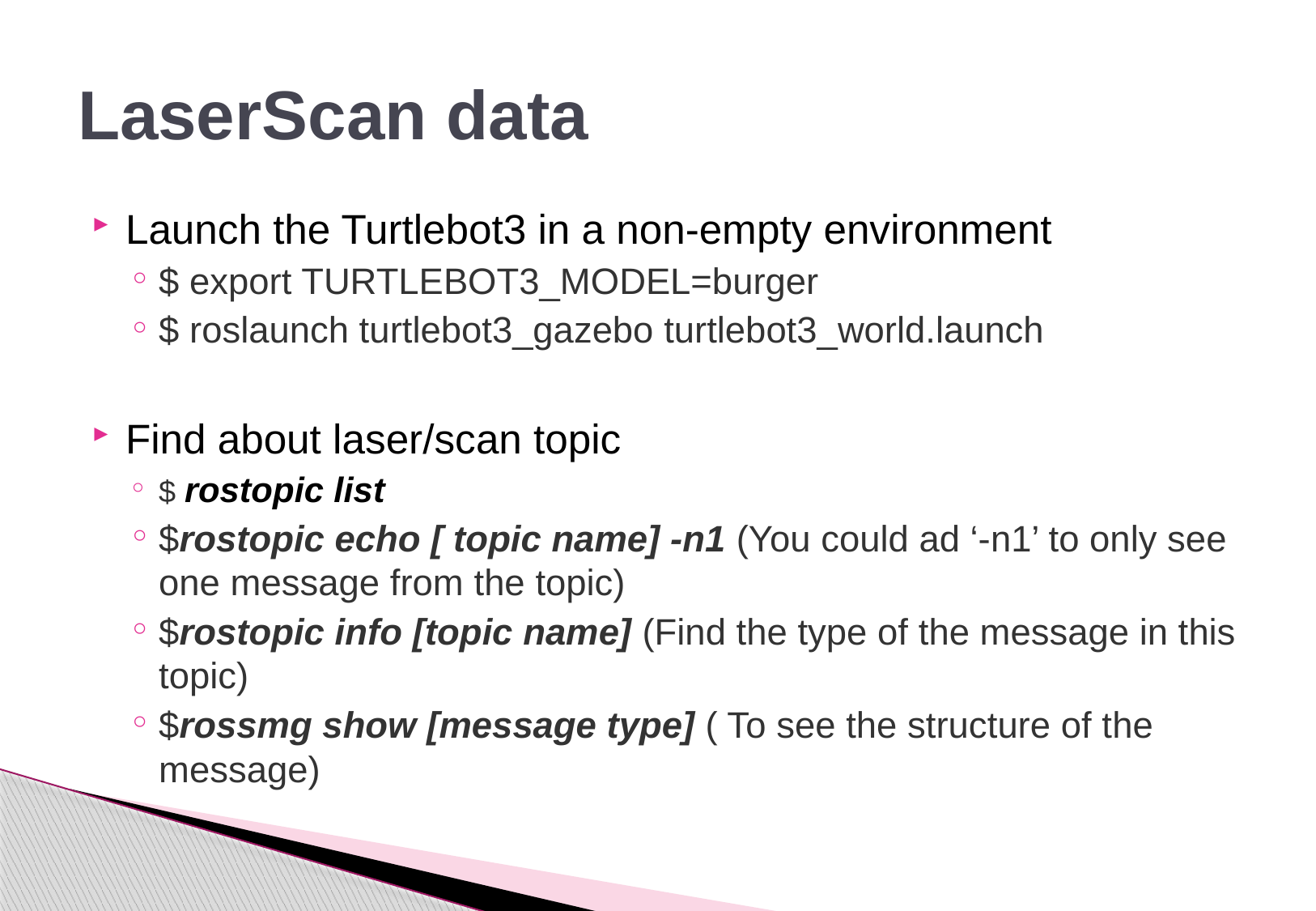

# LaserScan data
Launch the Turtlebot3 in a non-empty environment
$ export TURTLEBOT3_MODEL=burger
$ roslaunch turtlebot3_gazebo turtlebot3_world.launch

Find about laser/scan topic
$ rostopic list
$rostopic echo [ topic name] -n1 (You could ad ‘-n1’ to only see one message from the topic)
$rostopic info [topic name] (Find the type of the message in this topic)
$rossmg show [message type] ( To see the structure of the message)